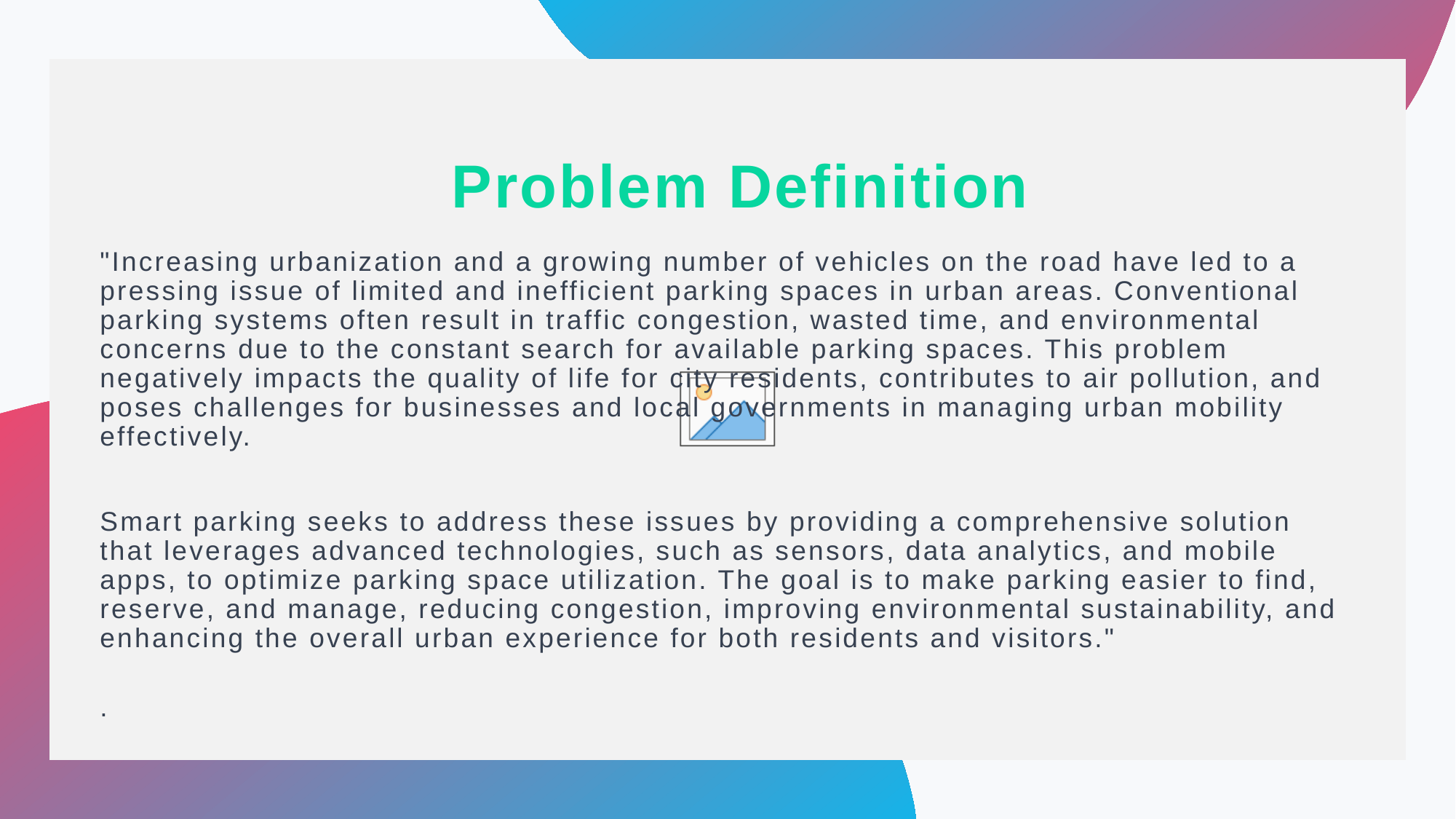

# Problem Definition
"Increasing urbanization and a growing number of vehicles on the road have led to a pressing issue of limited and inefficient parking spaces in urban areas. Conventional parking systems often result in traffic congestion, wasted time, and environmental concerns due to the constant search for available parking spaces. This problem negatively impacts the quality of life for city residents, contributes to air pollution, and poses challenges for businesses and local governments in managing urban mobility effectively.

Smart parking seeks to address these issues by providing a comprehensive solution that leverages advanced technologies, such as sensors, data analytics, and mobile apps, to optimize parking space utilization. The goal is to make parking easier to find, reserve, and manage, reducing congestion, improving environmental sustainability, and enhancing the overall urban experience for both residents and visitors."
.